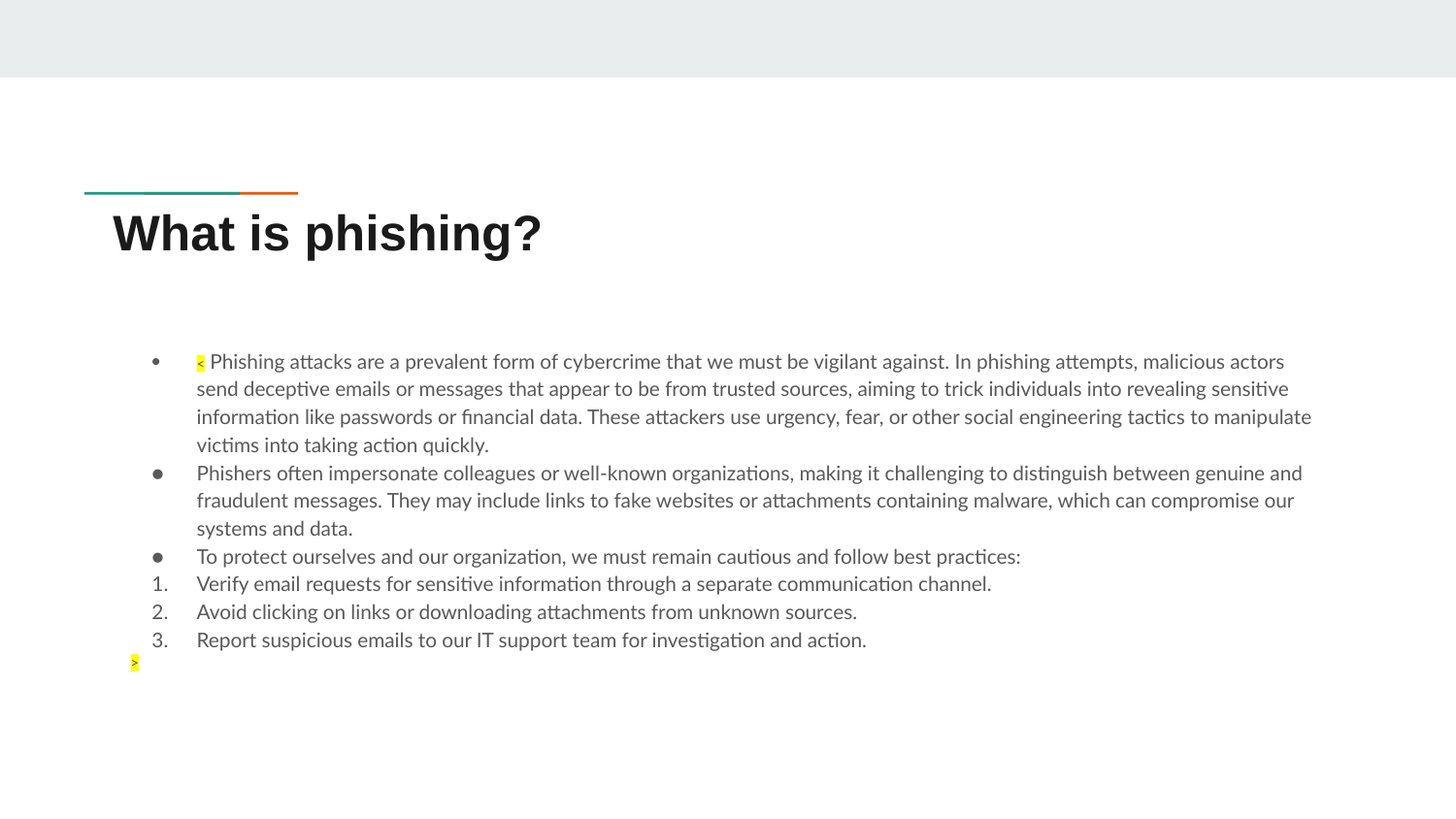

# What is phishing?
< Phishing attacks are a prevalent form of cybercrime that we must be vigilant against. In phishing attempts, malicious actors send deceptive emails or messages that appear to be from trusted sources, aiming to trick individuals into revealing sensitive information like passwords or financial data. These attackers use urgency, fear, or other social engineering tactics to manipulate victims into taking action quickly.
Phishers often impersonate colleagues or well-known organizations, making it challenging to distinguish between genuine and fraudulent messages. They may include links to fake websites or attachments containing malware, which can compromise our systems and data.
To protect ourselves and our organization, we must remain cautious and follow best practices:
Verify email requests for sensitive information through a separate communication channel.
Avoid clicking on links or downloading attachments from unknown sources.
Report suspicious emails to our IT support team for investigation and action.
>